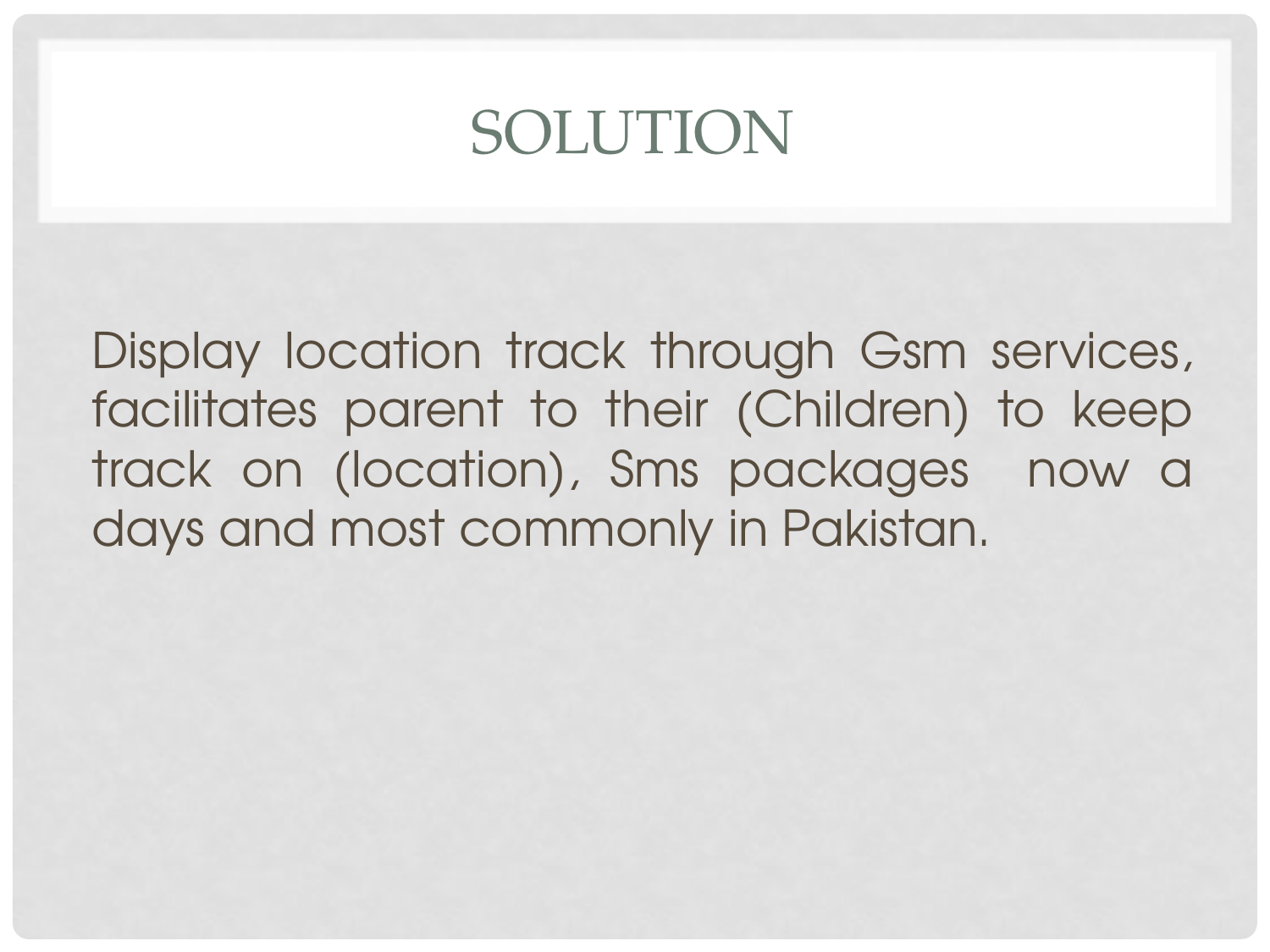

# Solution

Display location track through Gsm services, facilitates parent to their (Children) to keep track on (location), Sms packages  now a days and most commonly in Pakistan.